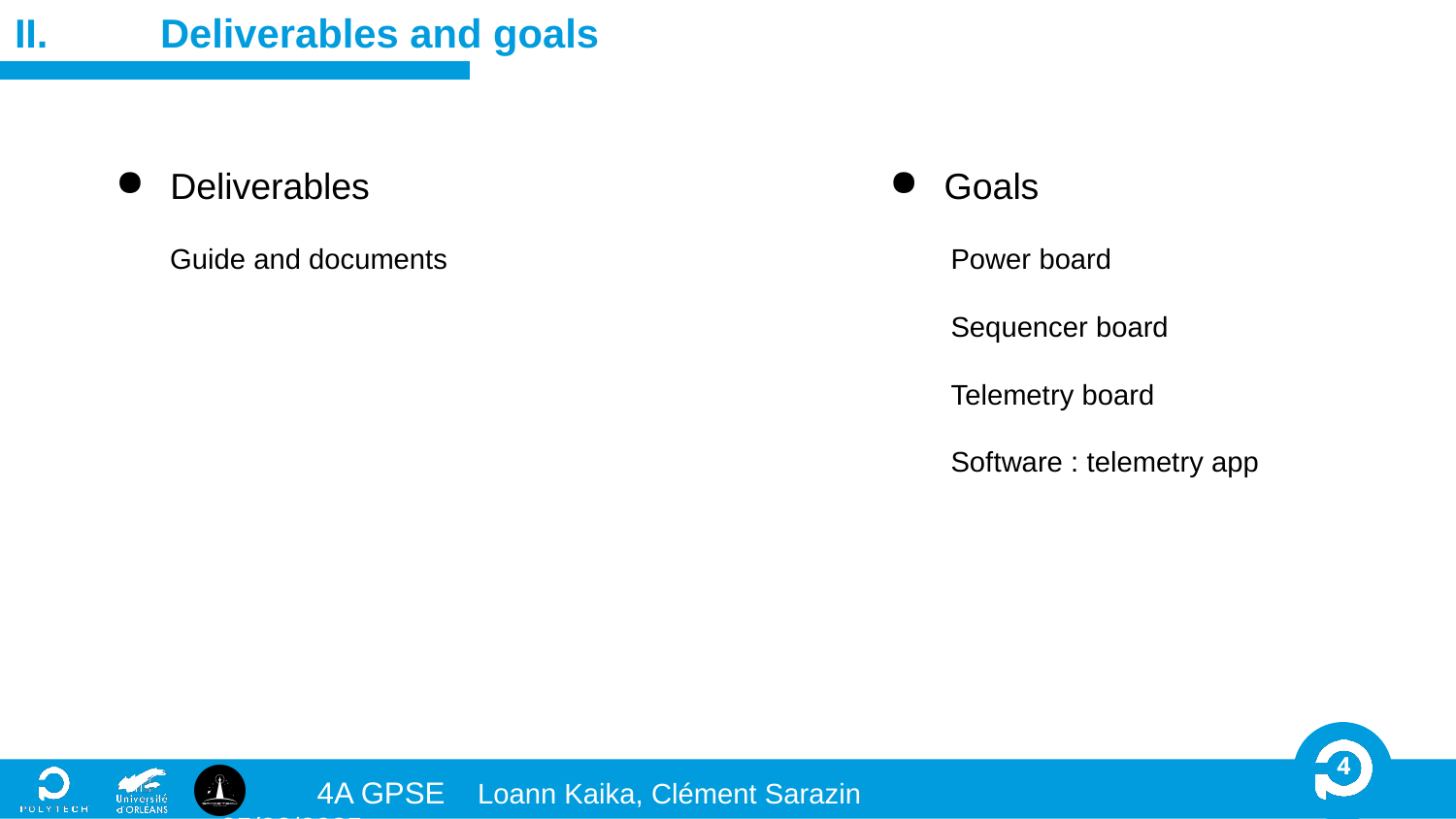

# II.	Deliverables and goals
Deliverables
Goals
Guide and documents
Power board

Sequencer board

Telemetry board

Software : telemetry app